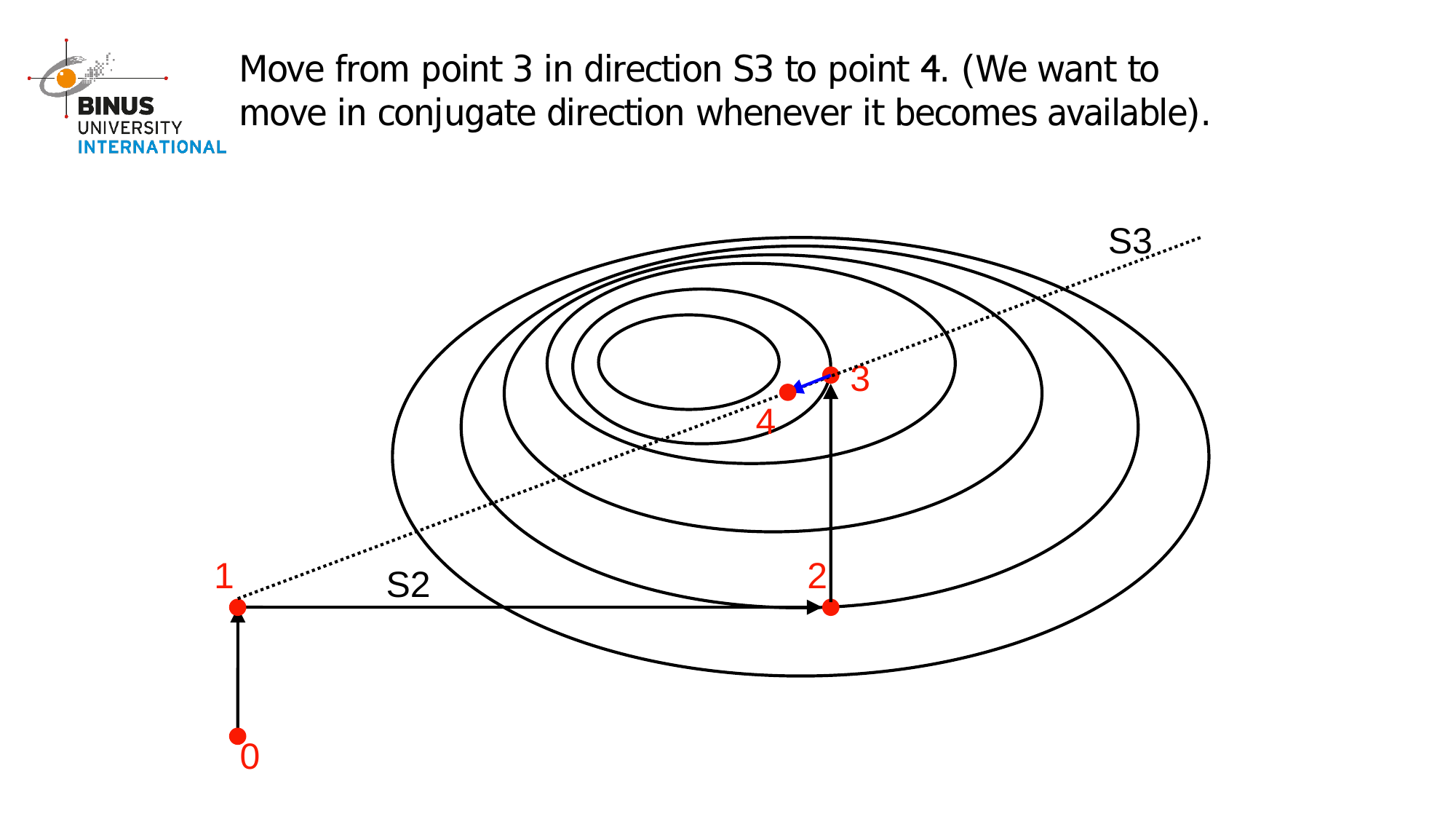

Move from point 3 in direction S3 to point 4. (We want to move in conjugate direction whenever it becomes available).
S3

3

4
1
2
S2

0